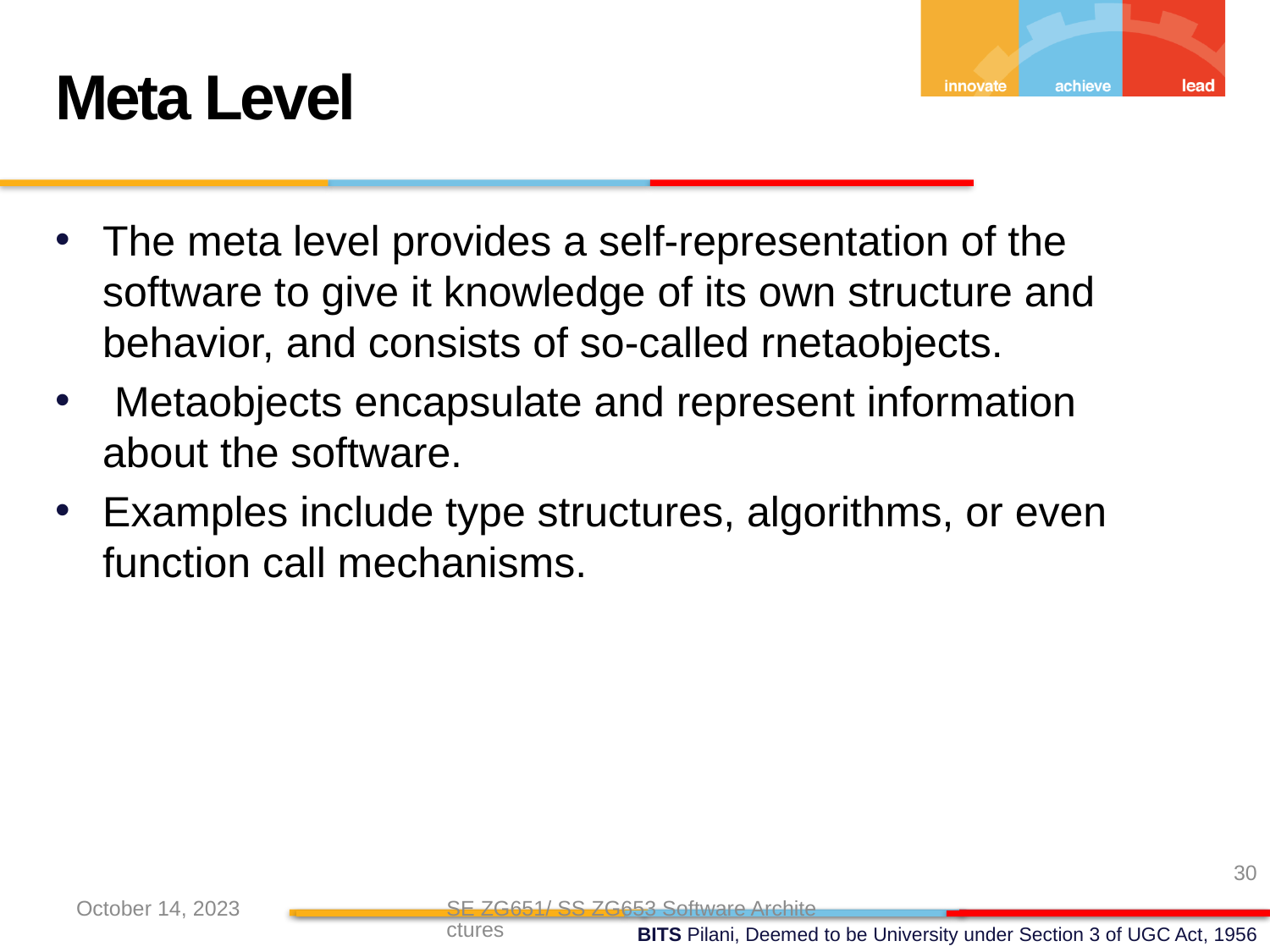

Meta Level
The meta level provides a self-representation of the software to give it knowledge of its own structure and behavior, and consists of so-called rnetaobjects.
 Metaobjects encapsulate and represent information about the software.
Examples include type structures, algorithms, or even function call mechanisms.
30
October 14, 2023
SE ZG651/ SS ZG653 Software Architectures